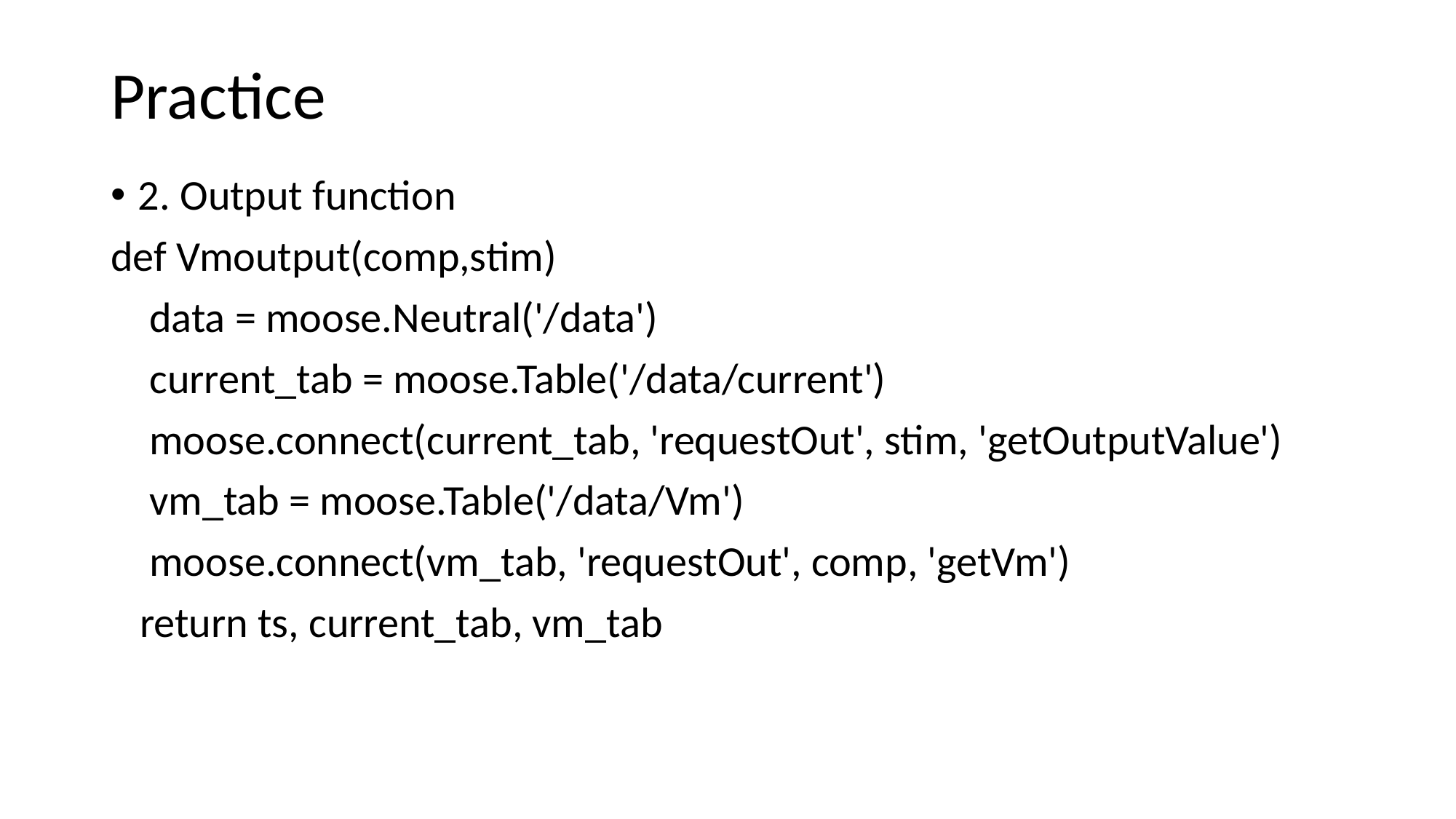

# Practice
2. Output function
def Vmoutput(comp,stim)
    data = moose.Neutral('/data')
    current_tab = moose.Table('/data/current')
    moose.connect(current_tab, 'requestOut', stim, 'getOutputValue')
    vm_tab = moose.Table('/data/Vm')
    moose.connect(vm_tab, 'requestOut', comp, 'getVm')
   return ts, current_tab, vm_tab